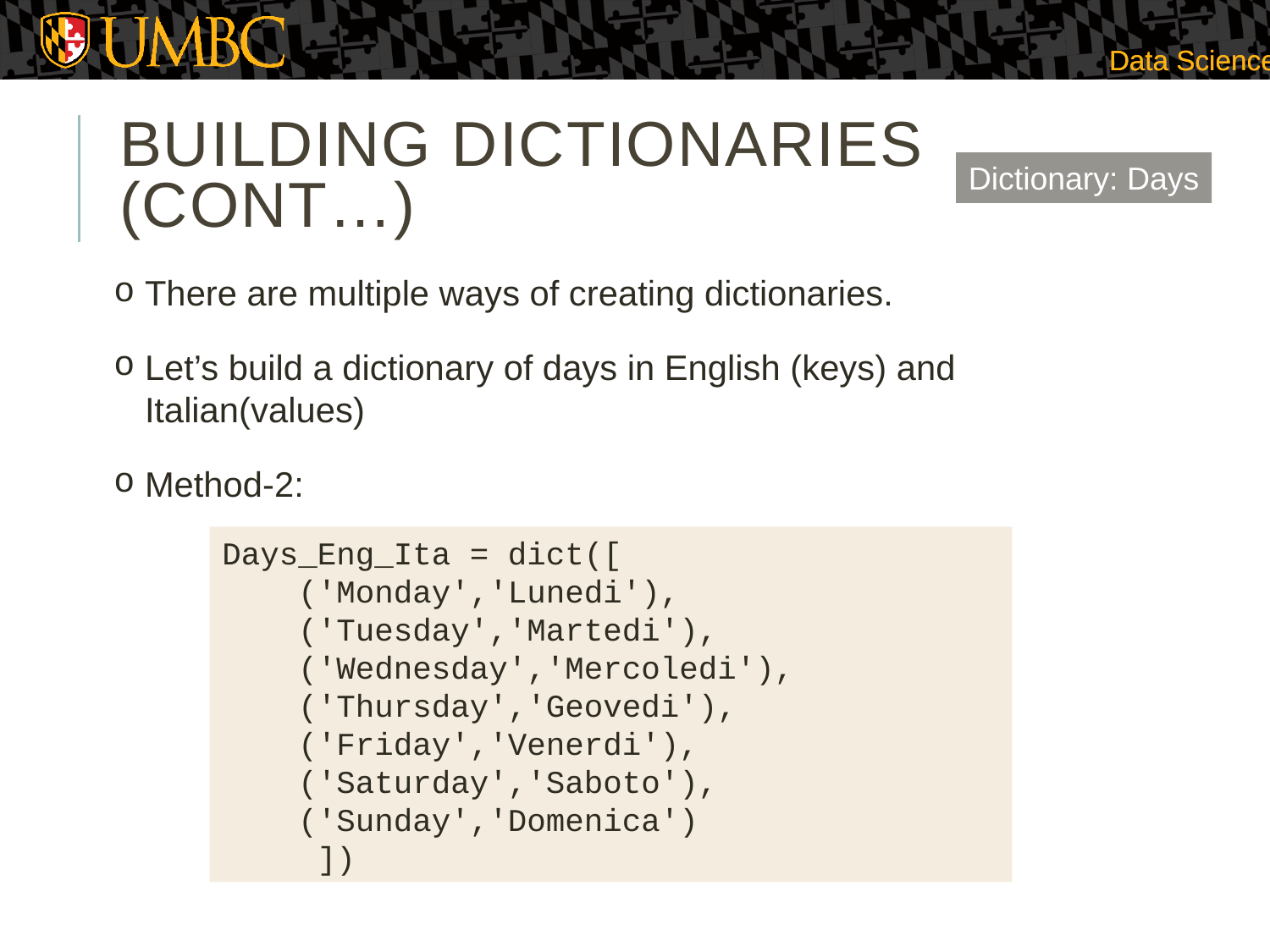

# BUILDING DICTIONARIES (Cont…)
Dictionary: Days
There are multiple ways of creating dictionaries.
Let’s build a dictionary of days in English (keys) and Italian(values)
Method-2:
Days_Eng_Ita = dict([
    ('Monday','Lunedi'),
    ('Tuesday','Martedi'),
    ('Wednesday','Mercoledi'),
    ('Thursday','Geovedi'),
    ('Friday','Venerdi'),
    ('Saturday','Saboto'),
    ('Sunday','Domenica')
     ])